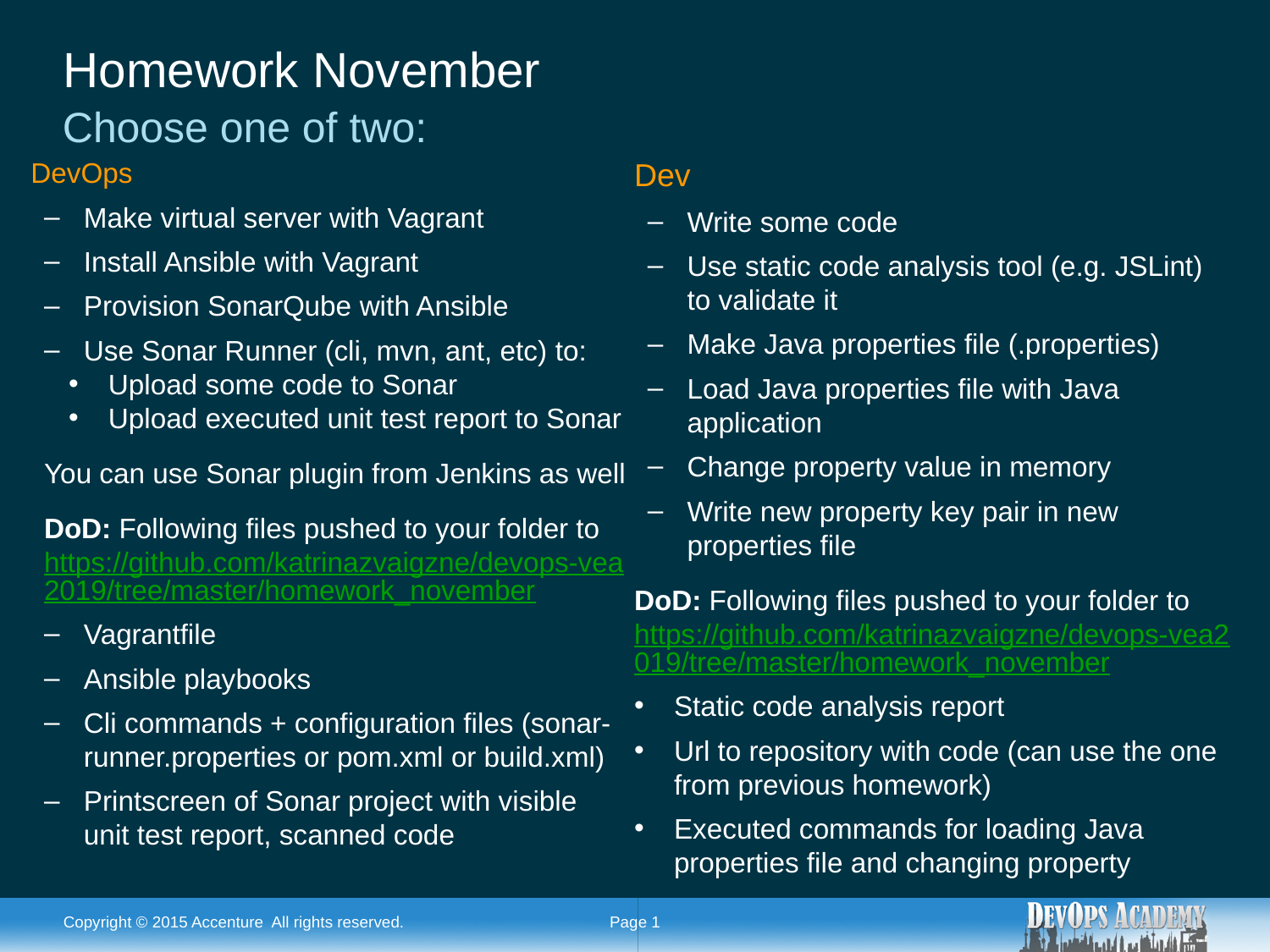

# Homework November
Choose one of two:
DevOps
Make virtual server with Vagrant
Install Ansible with Vagrant
Provision SonarQube with Ansible
Use Sonar Runner (cli, mvn, ant, etc) to:
Upload some code to Sonar
Upload executed unit test report to Sonar
You can use Sonar plugin from Jenkins as well
DoD: Following files pushed to your folder to https://github.com/katrinazvaigzne/devops-vea2019/tree/master/homework_november
Vagrantfile
Ansible playbooks
Cli commands + configuration files (sonar-runner.properties or pom.xml or build.xml)
Printscreen of Sonar project with visible unit test report, scanned code
Dev
Write some code
Use static code analysis tool (e.g. JSLint) to validate it
Make Java properties file (.properties)
Load Java properties file with Java application
Change property value in memory
Write new property key pair in new properties file
DoD: Following files pushed to your folder to https://github.com/katrinazvaigzne/devops-vea2019/tree/master/homework_november
Static code analysis report
Url to repository with code (can use the one from previous homework)
Executed commands for loading Java properties file and changing property
Copyright © 2015 Accenture  All rights reserved.
Page 1